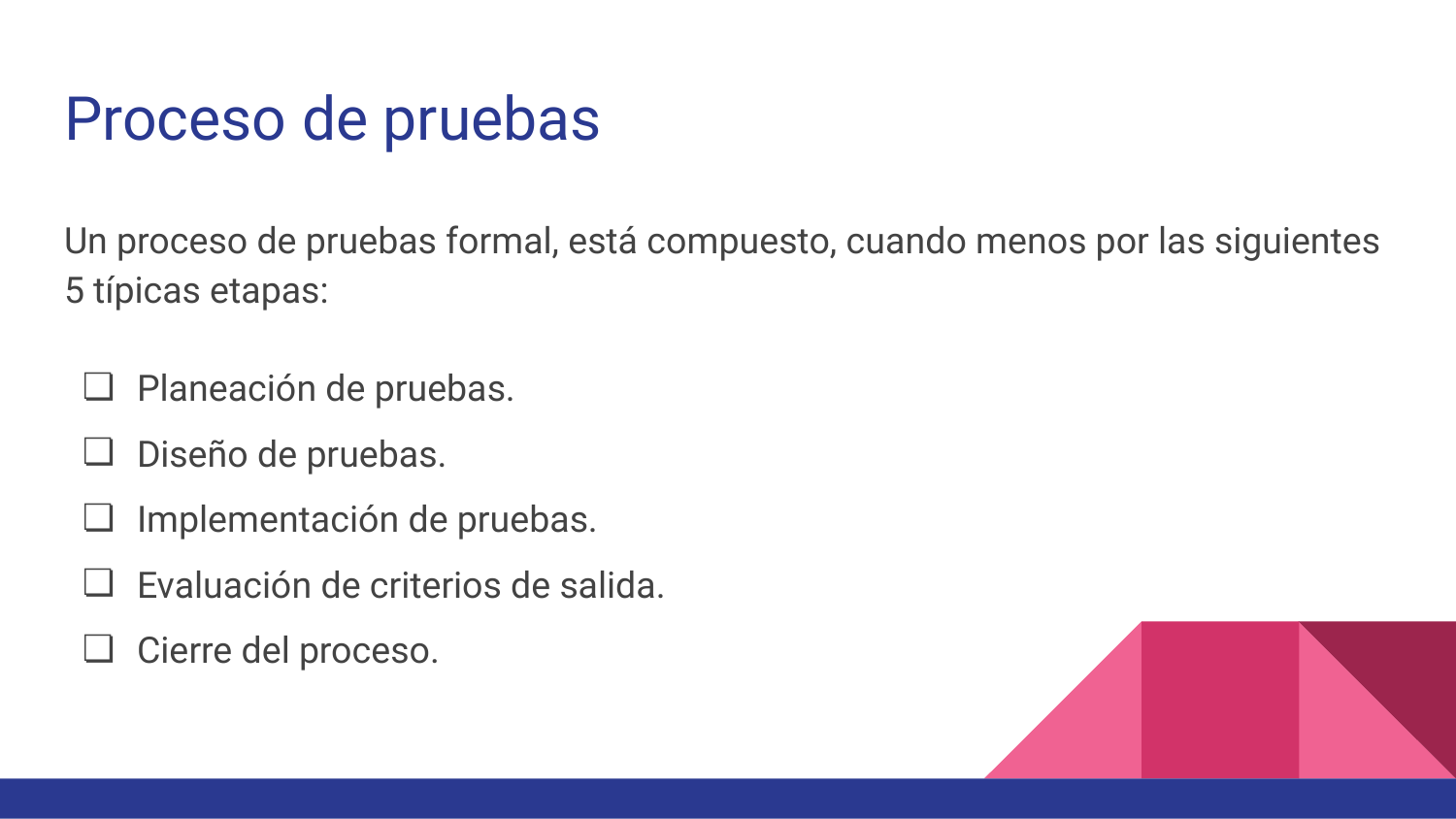

# Proceso de pruebas
Un proceso de pruebas formal, está compuesto, cuando menos por las siguientes 5 típicas etapas:
Planeación de pruebas.
Diseño de pruebas.
Implementación de pruebas.
Evaluación de criterios de salida.
Cierre del proceso.